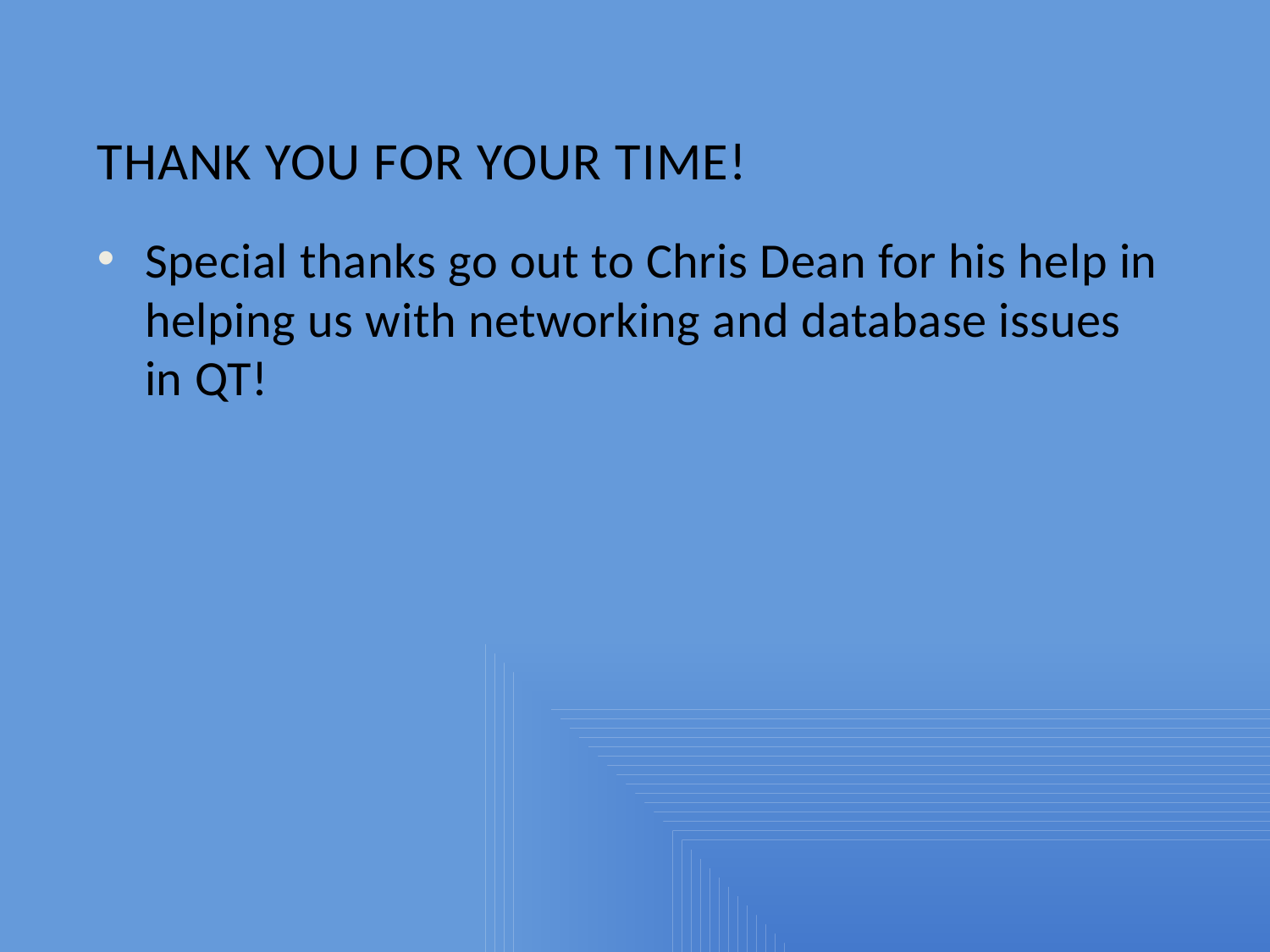

# Thank you for your time!
Special thanks go out to Chris Dean for his help in helping us with networking and database issues in QT!